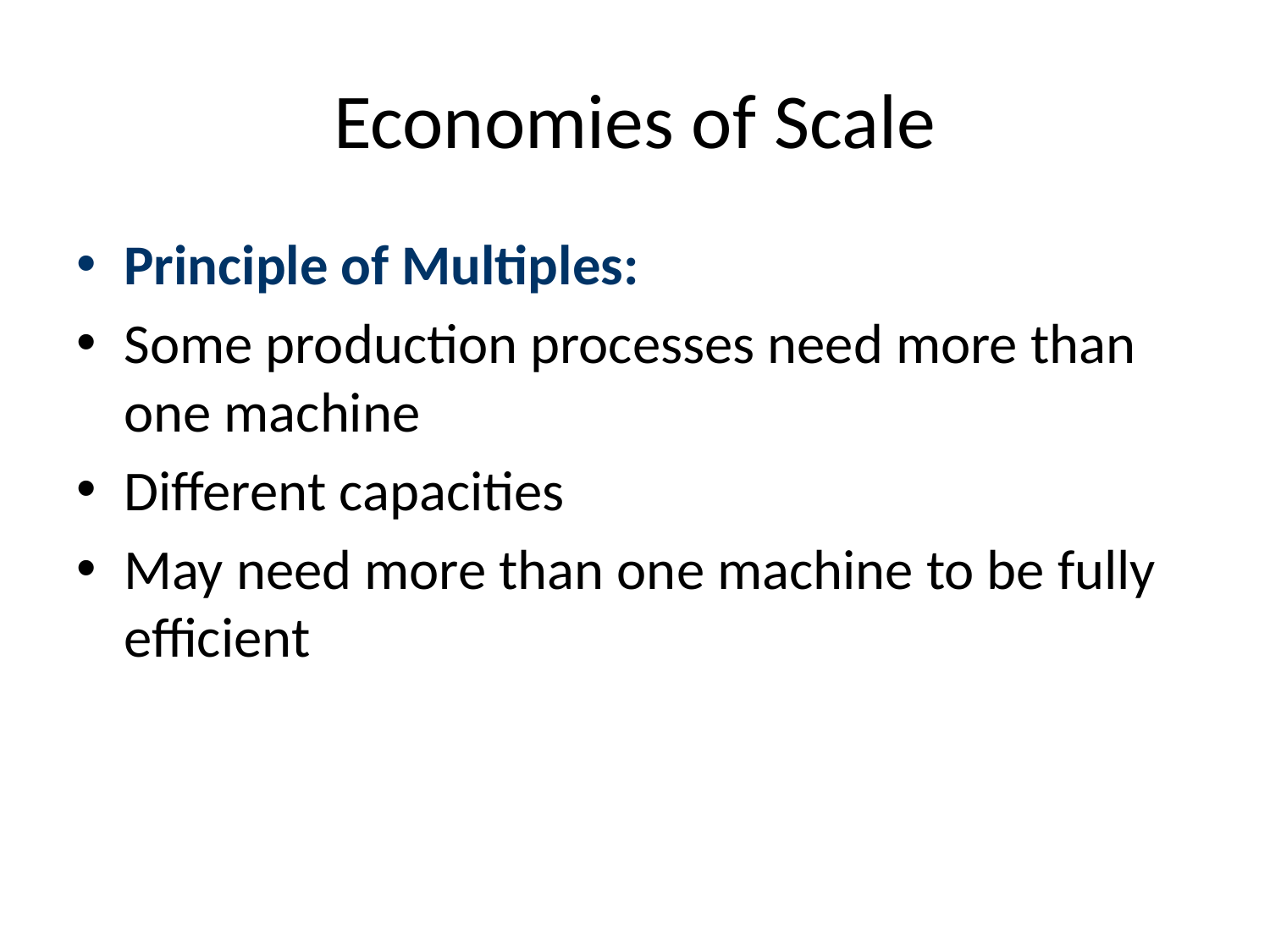

# Economies of Scale
Principle of Multiples:
Some production processes need more than one machine
Different capacities
May need more than one machine to be fully efficient